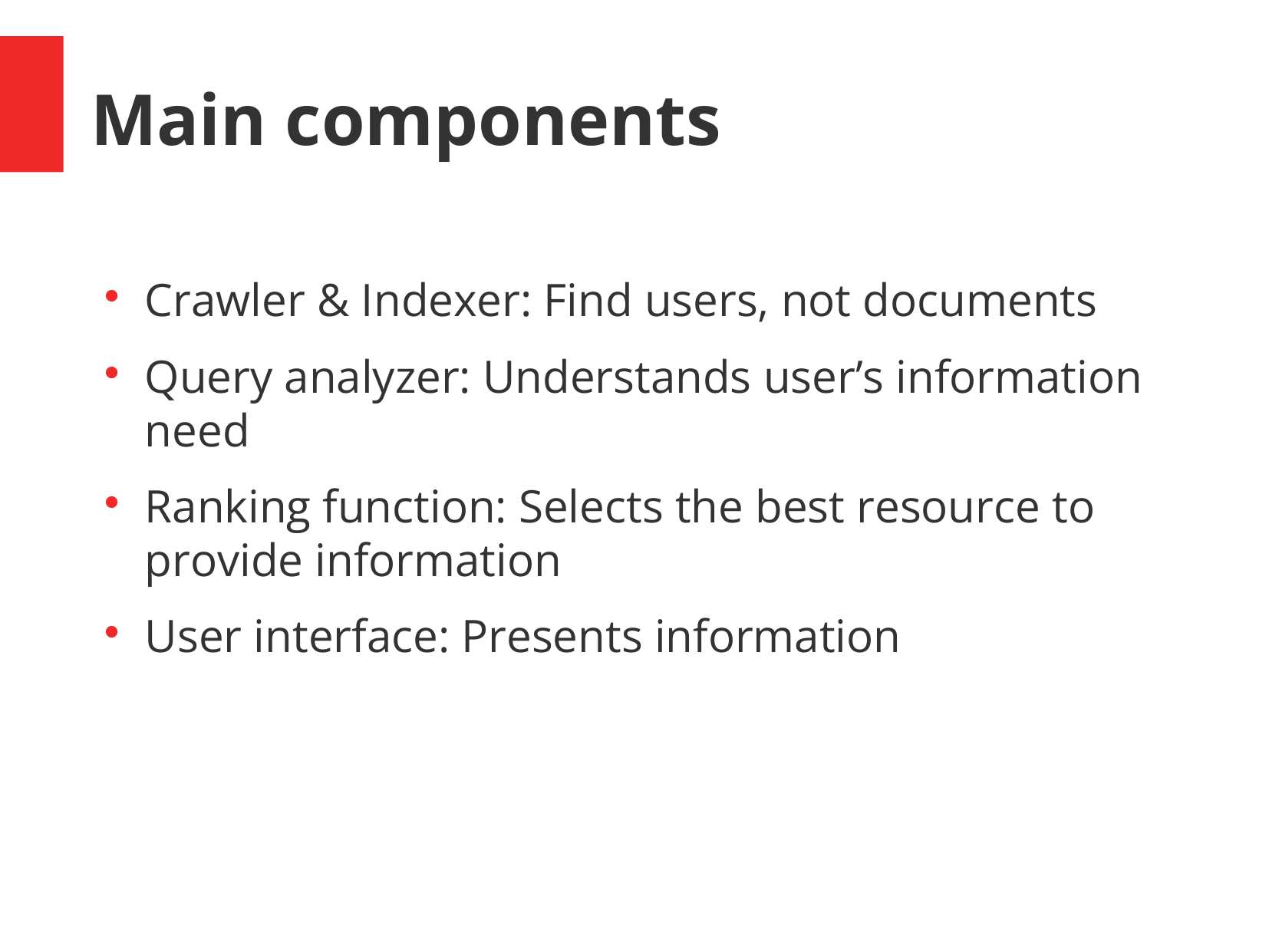

Main components
Crawler & Indexer: Find users, not documents
Query analyzer: Understands user’s information need
Ranking function: Selects the best resource to provide information
User interface: Presents information